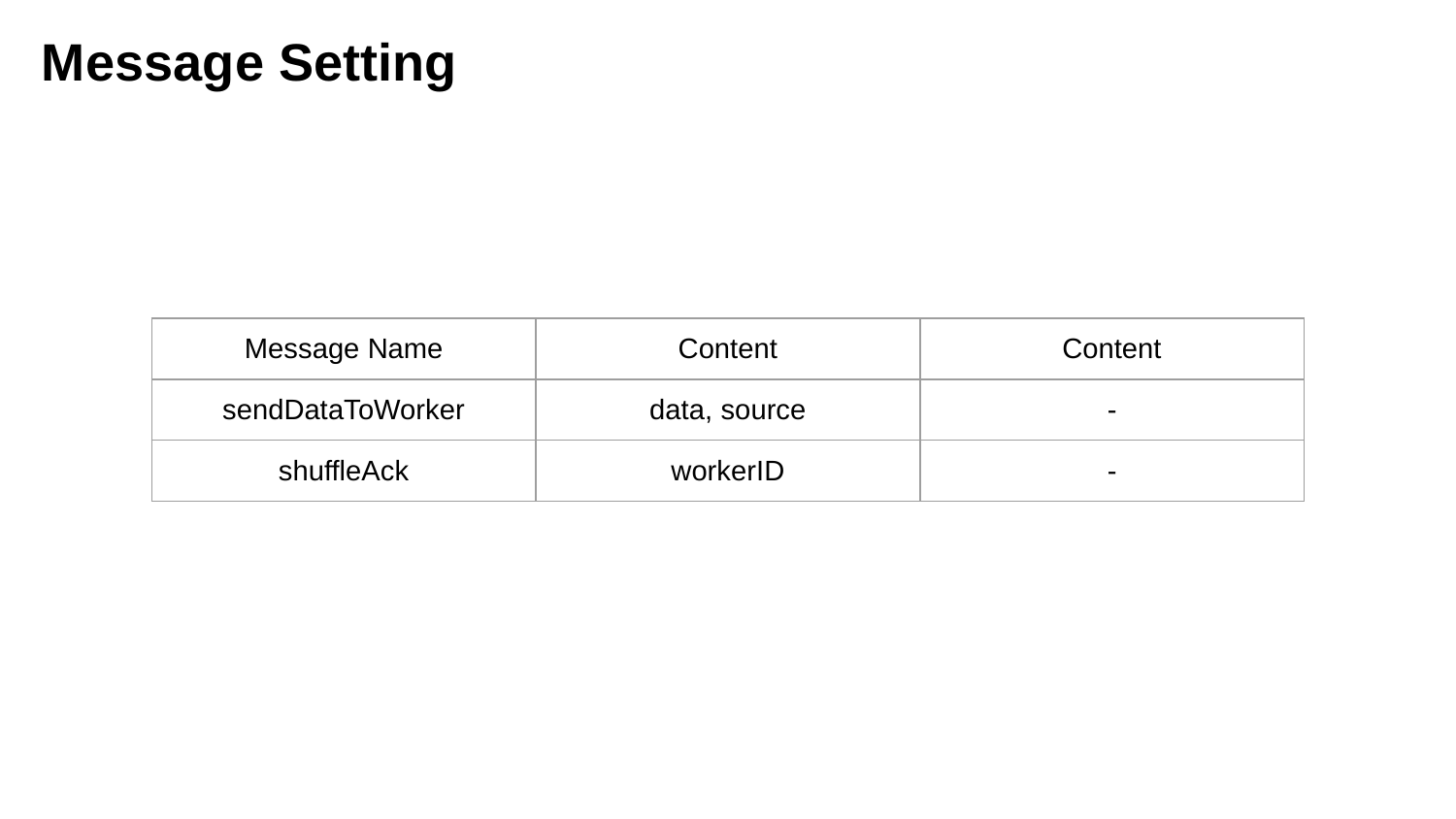

Message Setting
| Message Name | Content | Content |
| --- | --- | --- |
| sendDataToWorker | data, source | - |
| shuffleAck | workerID | - |